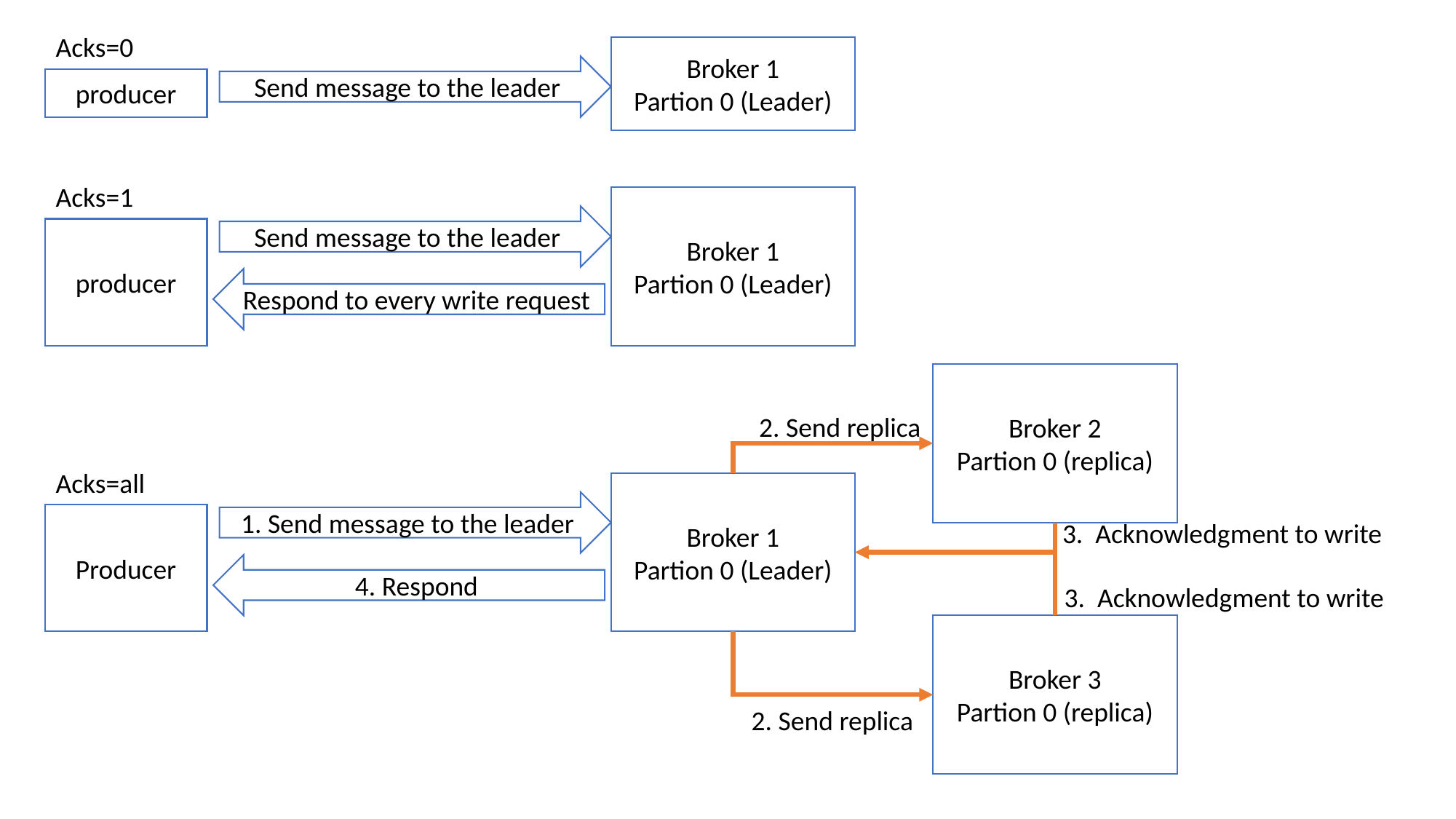

Acks=0
Broker 1
Partion 0 (Leader)
Send message to the leader
producer
Acks=1
Broker 1
Partion 0 (Leader)
Send message to the leader
producer
Respond to every write request
Broker 2
Partion 0 (replica)
2. Send replica
Acks=all
Broker 1
Partion 0 (Leader)
1. Send message to the leader
Producer
3.  Acknowledgment to write
4. Respond
3.  Acknowledgment to write
Broker 3
Partion 0 (replica)
2. Send replica